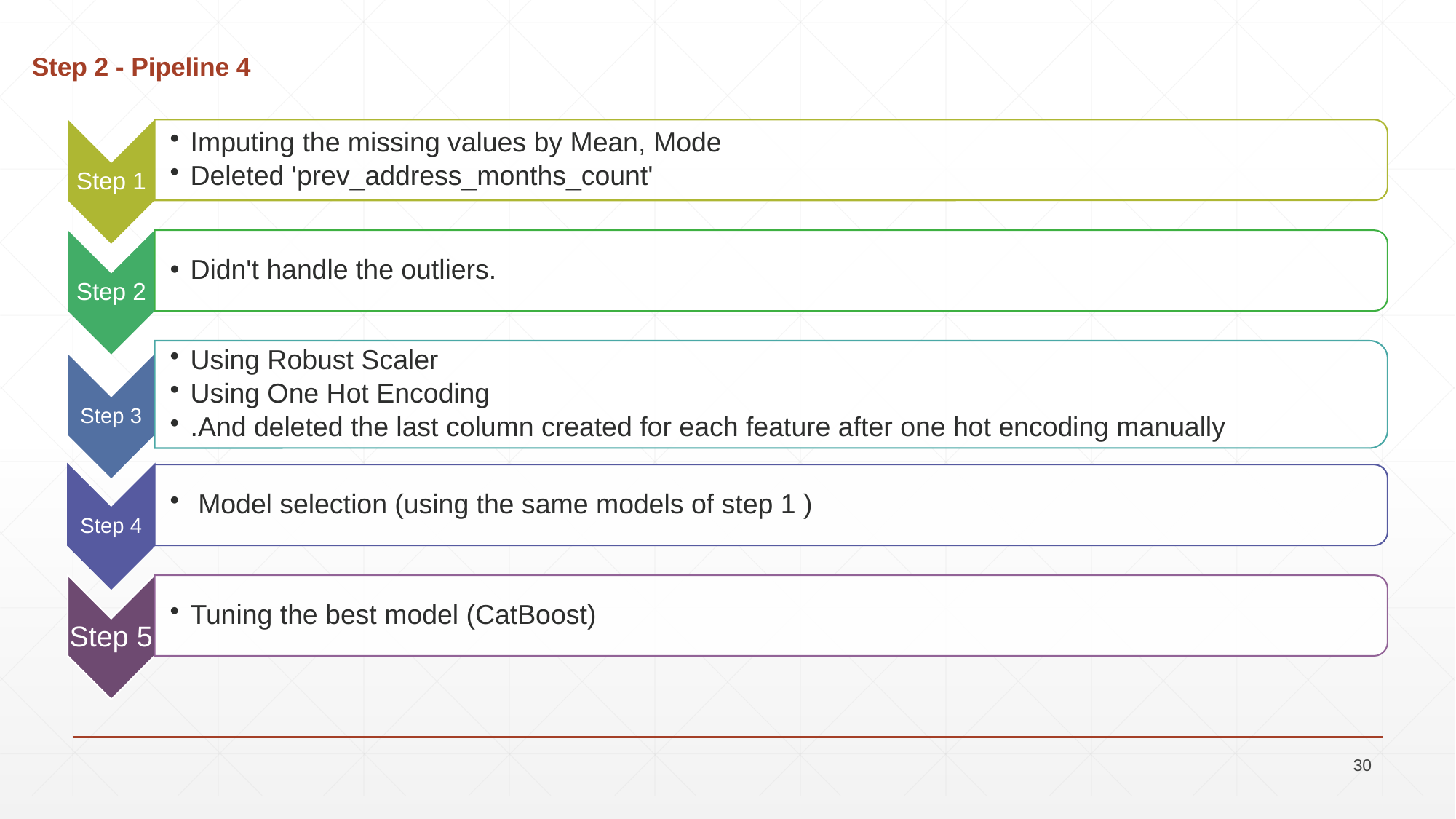

# Step 2 - Pipeline 4
Step 1
Imputing the missing values by Mean, Mode
Deleted 'prev_address_months_count'
Step 2
Didn't handle the outliers.
Step 3
Using Robust Scaler
Using One Hot Encoding
.And deleted the last column created for each feature after one hot encoding manually
Step 4
 Model selection (using the same models of step 1 )
Step 5
Tuning the best model (CatBoost)
30